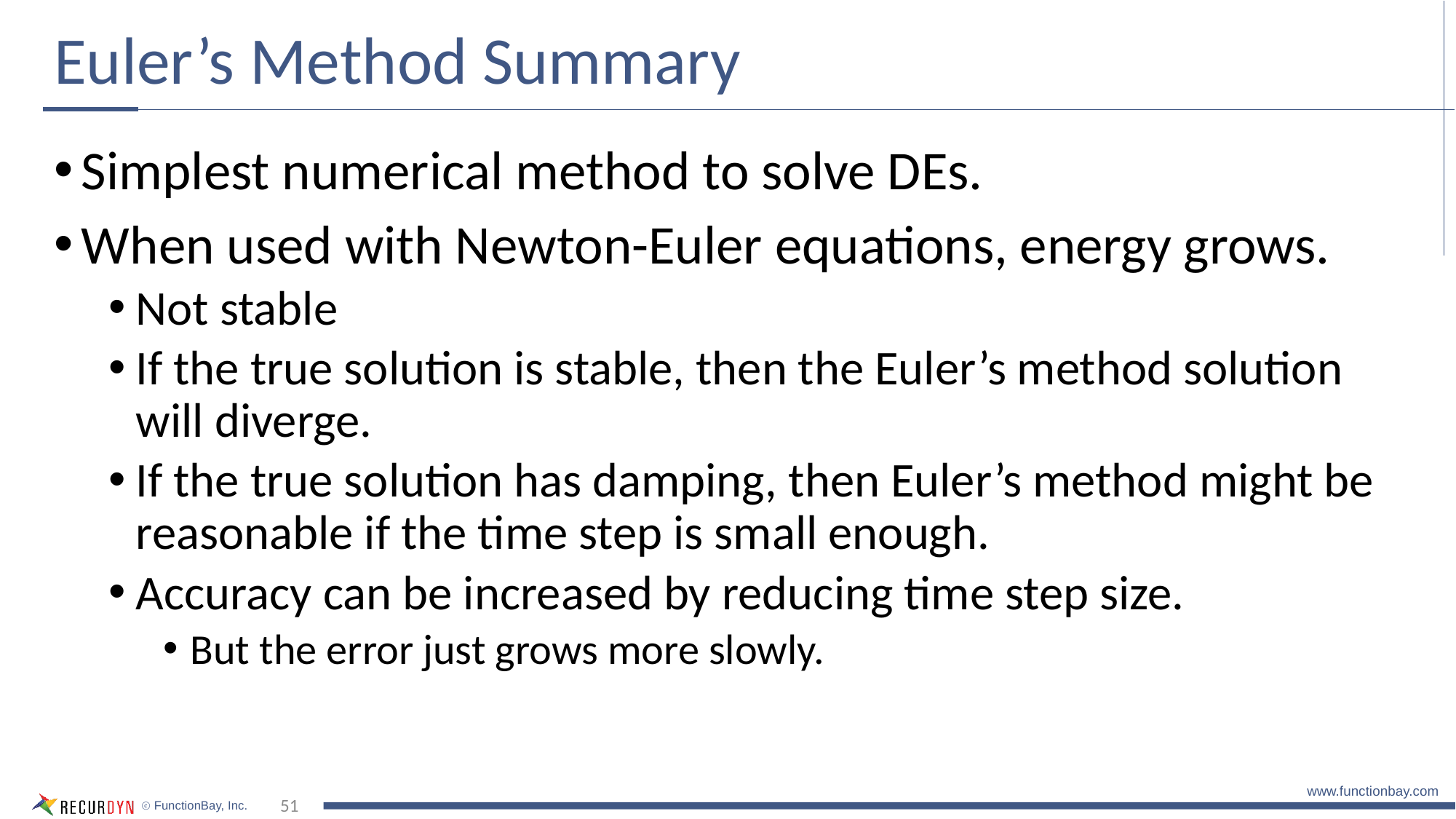

# Euler’s Method Summary
Simplest numerical method to solve DEs.
When used with Newton-Euler equations, energy grows.
Not stable
If the true solution is stable, then the Euler’s method solution will diverge.
If the true solution has damping, then Euler’s method might be reasonable if the time step is small enough.
Accuracy can be increased by reducing time step size.
But the error just grows more slowly.
51